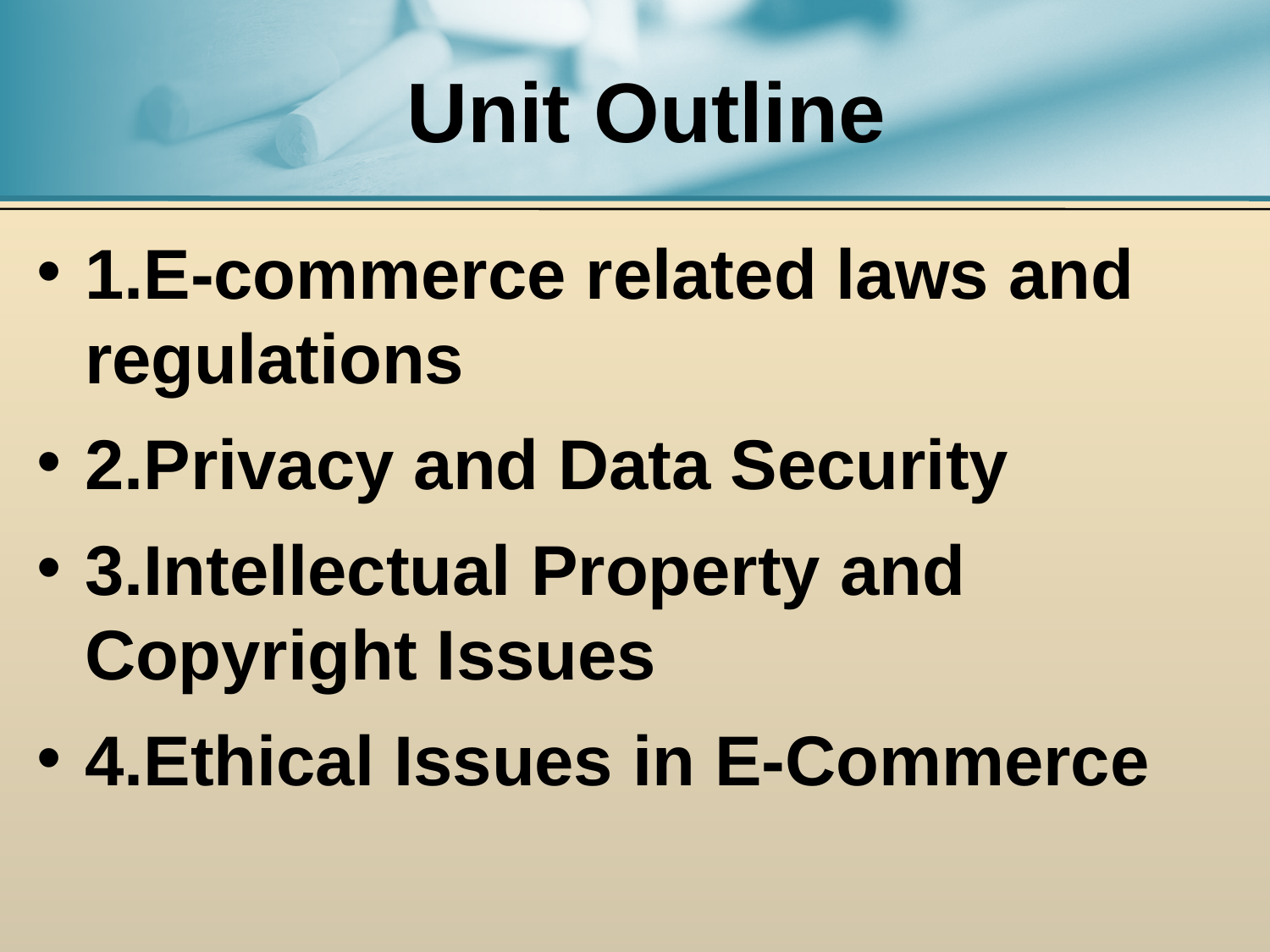

# Unit Outline
1.E-commerce related laws and regulations
2.Privacy and Data Security
3.Intellectual Property and Copyright Issues
4.Ethical Issues in E-Commerce